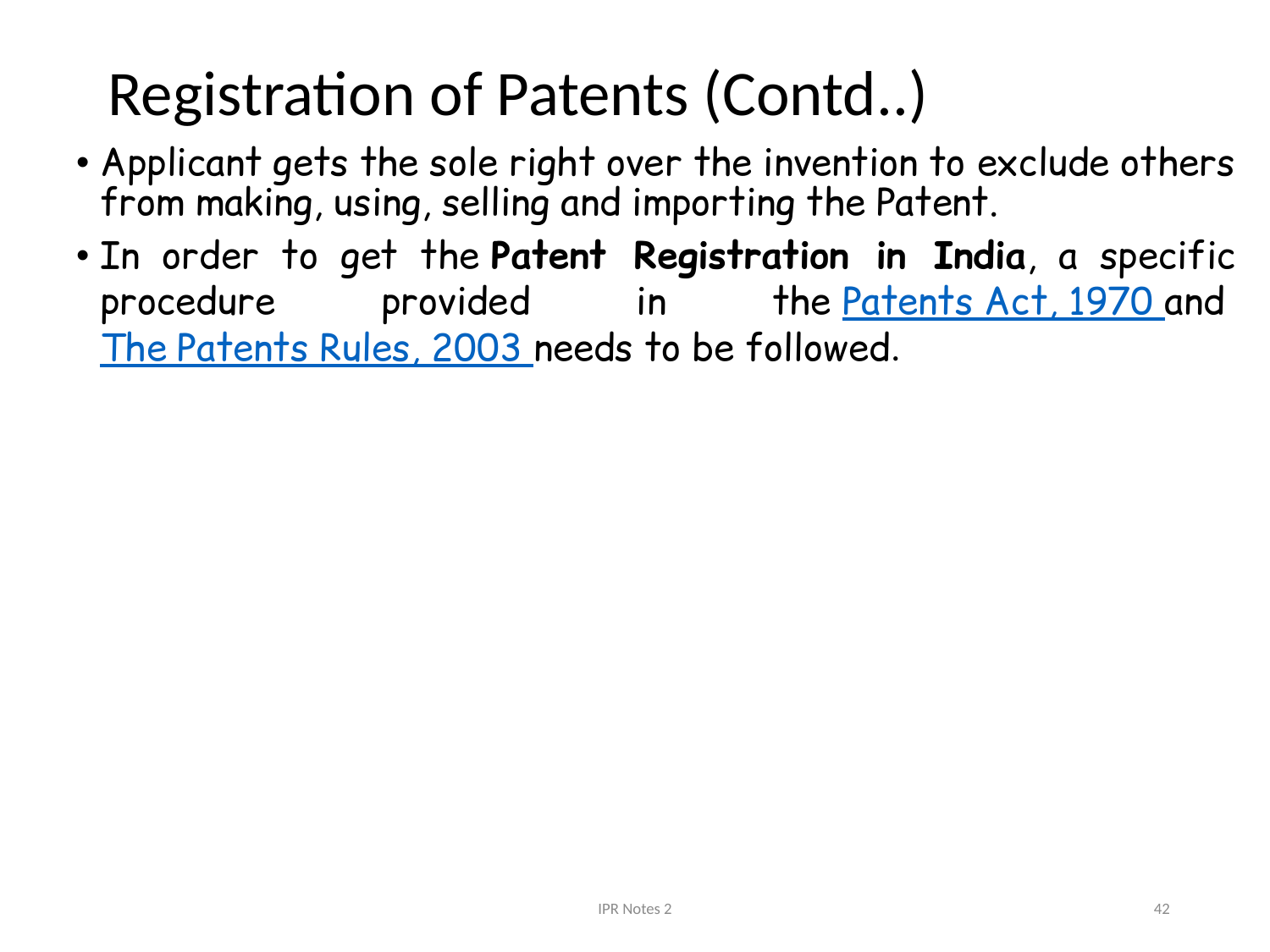

# Registration of Patents (Contd..)
Applicant gets the sole right over the invention to exclude others from making, using, selling and importing the Patent.
In order to get the Patent Registration in India, a specific procedure provided in the Patents Act, 1970 and The Patents Rules, 2003 needs to be followed.
IPR Notes 2
42